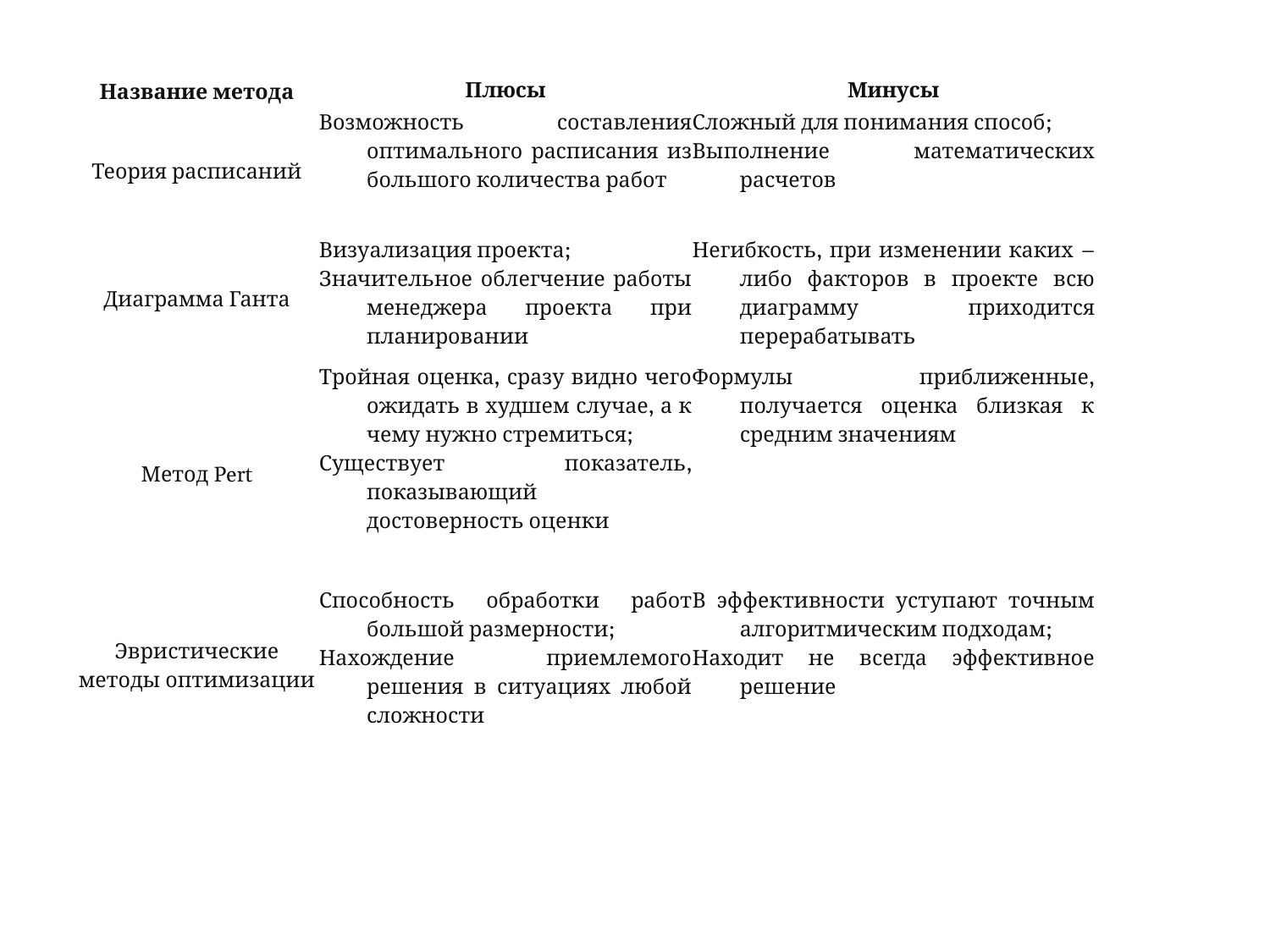

| Название метода | Плюсы | Минусы |
| --- | --- | --- |
| Теория расписаний | Возможность составления оптимального расписания из большого количества работ | Сложный для понимания способ; Выполнение математических расчетов |
| Диаграмма Ганта | Визуализация проекта; Значительное облегчение работы менеджера проекта при планировании | Негибкость, при изменении каких – либо факторов в проекте всю диаграмму приходится перерабатывать |
| Метод Pert | Тройная оценка, сразу видно чего ожидать в худшем случае, а к чему нужно стремиться; Существует показатель, показывающий достоверность оценки | Формулы приближенные, получается оценка близкая к средним значениям |
| Эвристические методы оптимизации | Способность обработки работ большой размерности; Нахождение приемлемого решения в ситуациях любой сложности | В эффективности уступают точным алгоритмическим подходам; Находит не всегда эффективное решение |